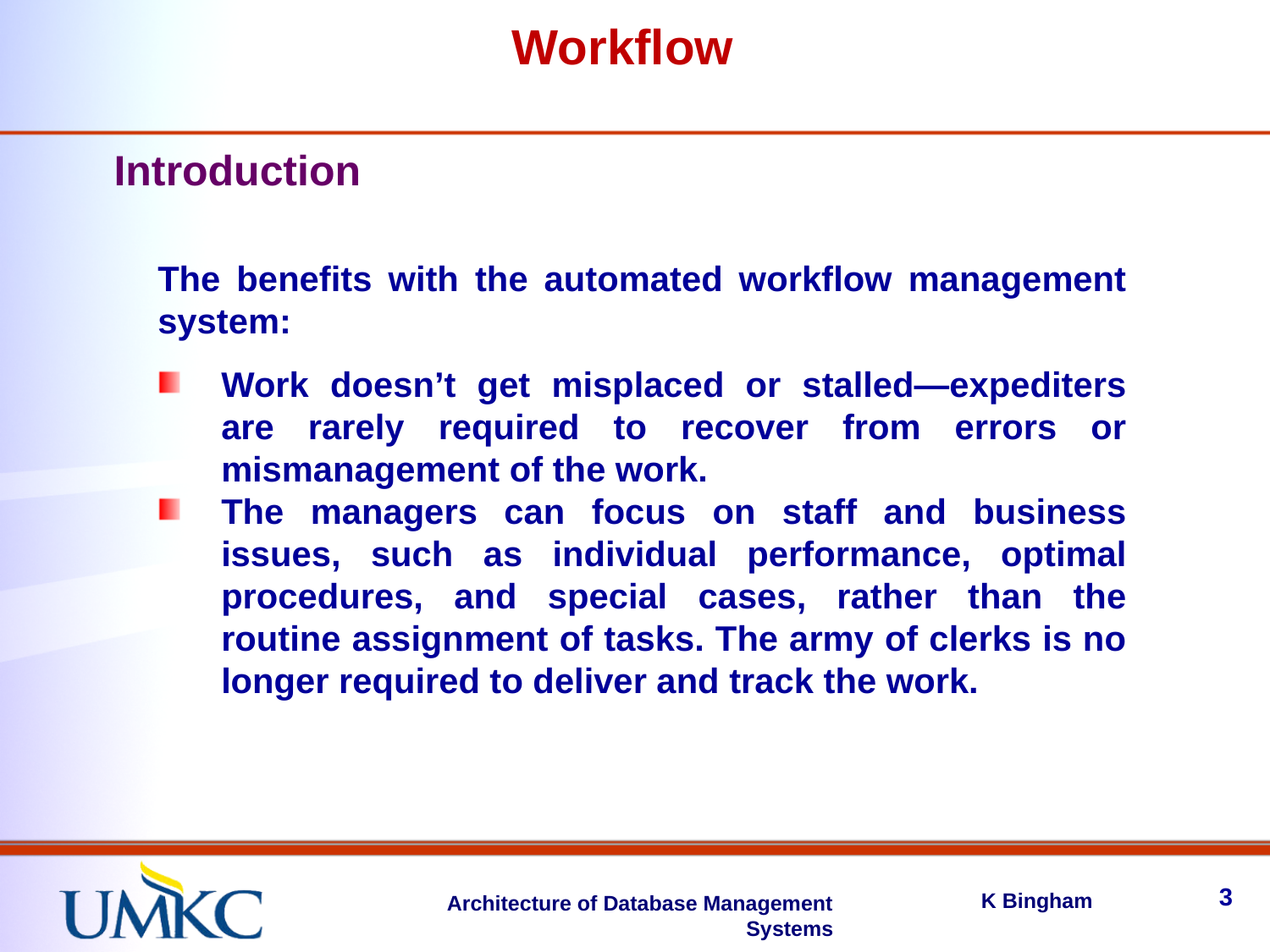

Workflow
Introduction
The benefits with the automated workflow management system:
Work doesn’t get misplaced or stalled—expediters are rarely required to recover from errors or mismanagement of the work.
The managers can focus on staff and business issues, such as individual performance, optimal procedures, and special cases, rather than the routine assignment of tasks. The army of clerks is no longer required to deliver and track the work.
3